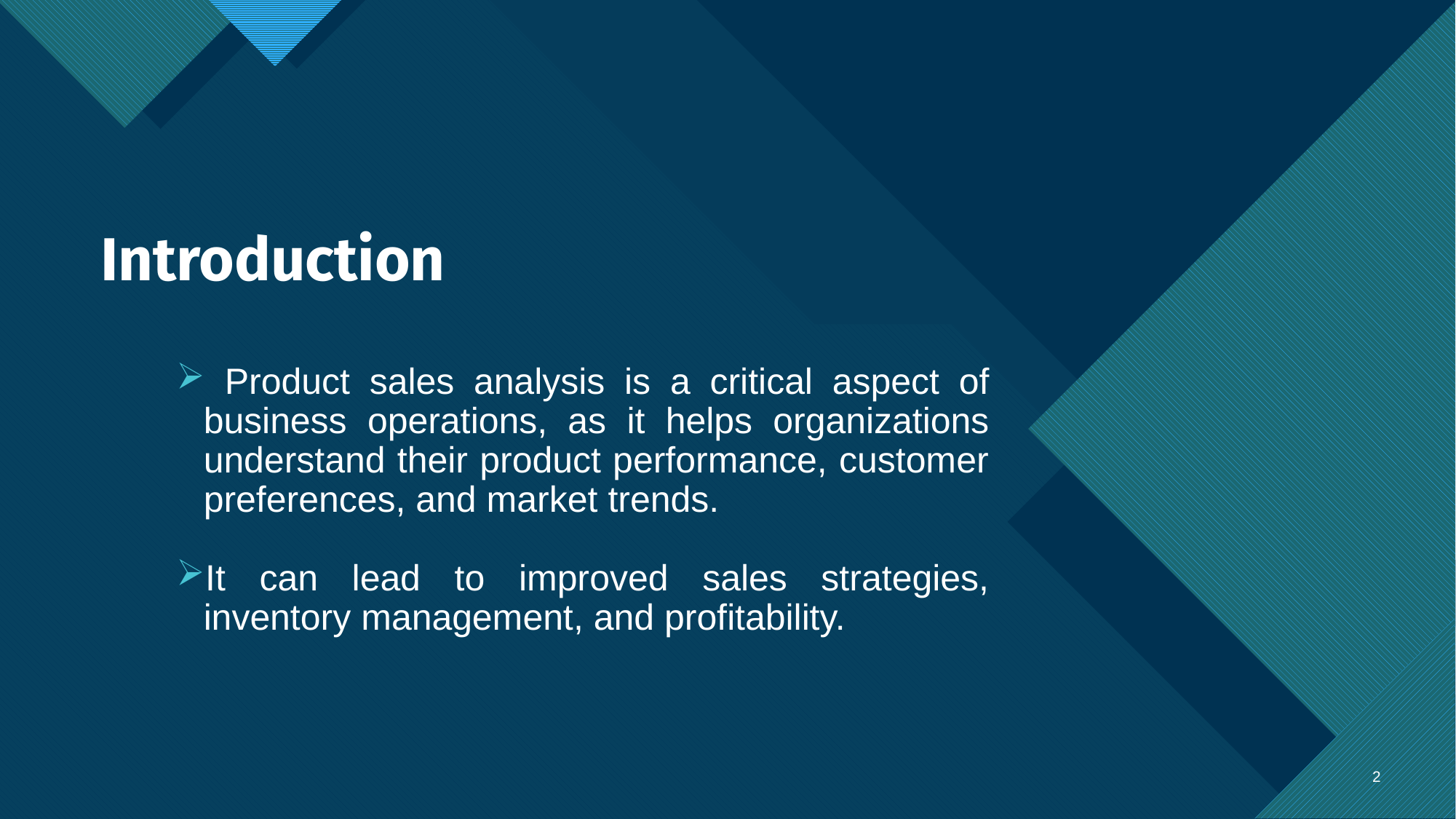

# Introduction

 Product sales analysis is a critical aspect of business operations, as it helps organizations understand their product performance, customer preferences, and market trends.

It can lead to improved sales strategies, inventory management, and profitability.

2